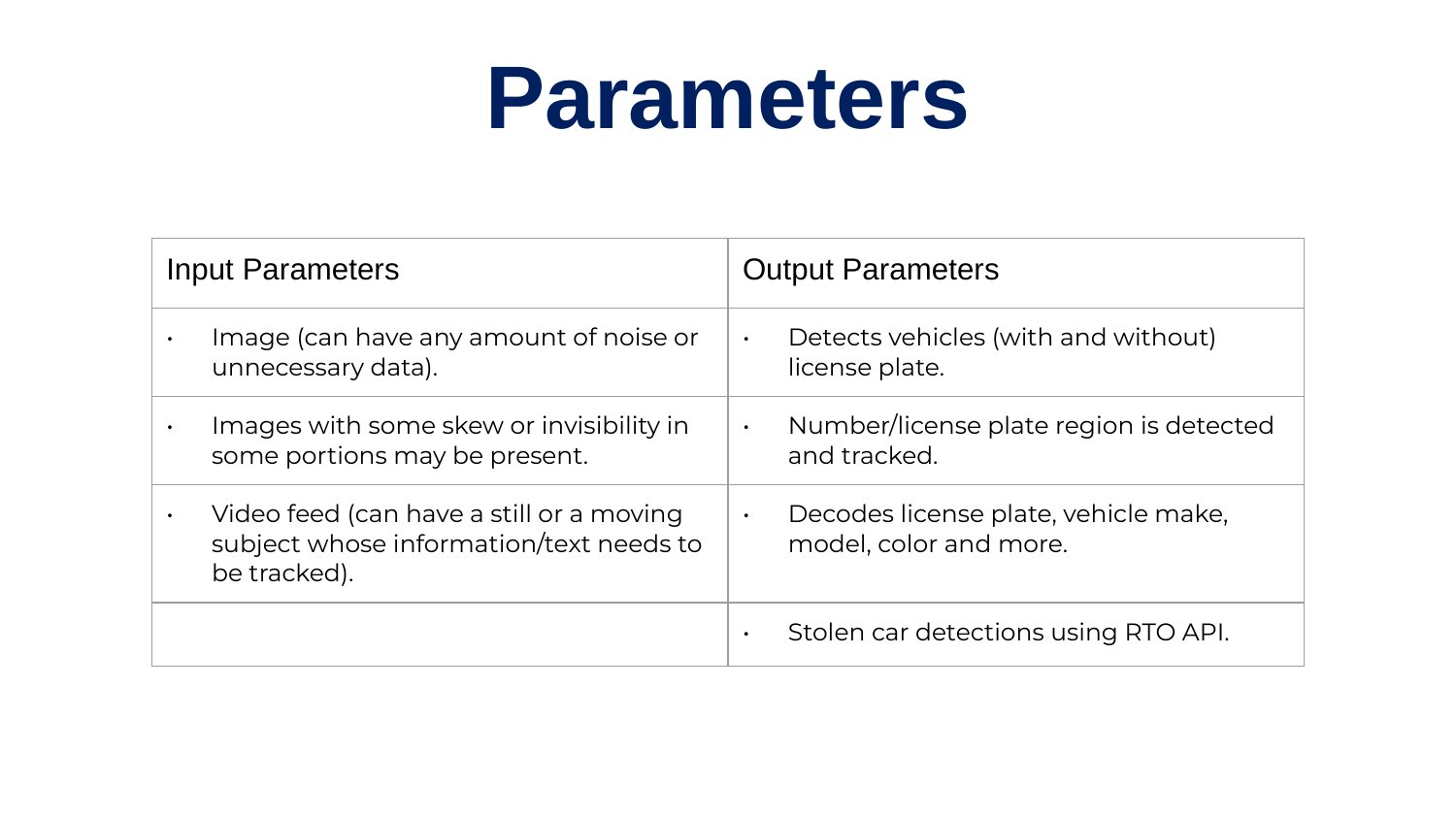

# Parameters
| Input Parameters | Output Parameters |
| --- | --- |
| Image (can have any amount of noise or unnecessary data). | Detects vehicles (with and without) license plate. |
| Images with some skew or invisibility in some portions may be present. | Number/license plate region is detected and tracked. |
| Video feed (can have a still or a moving subject whose information/text needs to be tracked). | Decodes license plate, vehicle make, model, color and more. |
|  | Stolen car detections using RTO API. |